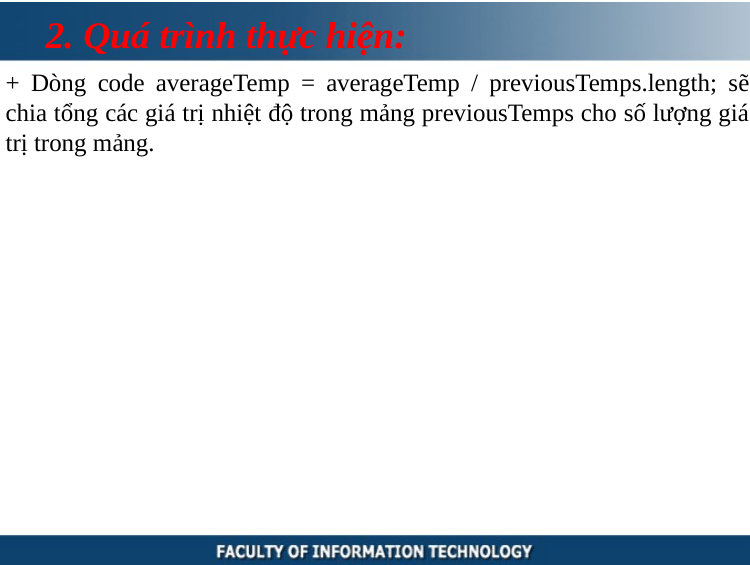

2. Quá trình thực hiện:
+ Dòng code averageTemp = averageTemp / previousTemps.length; sẽ chia tổng các giá trị nhiệt độ trong mảng previousTemps cho số lượng giá trị trong mảng.